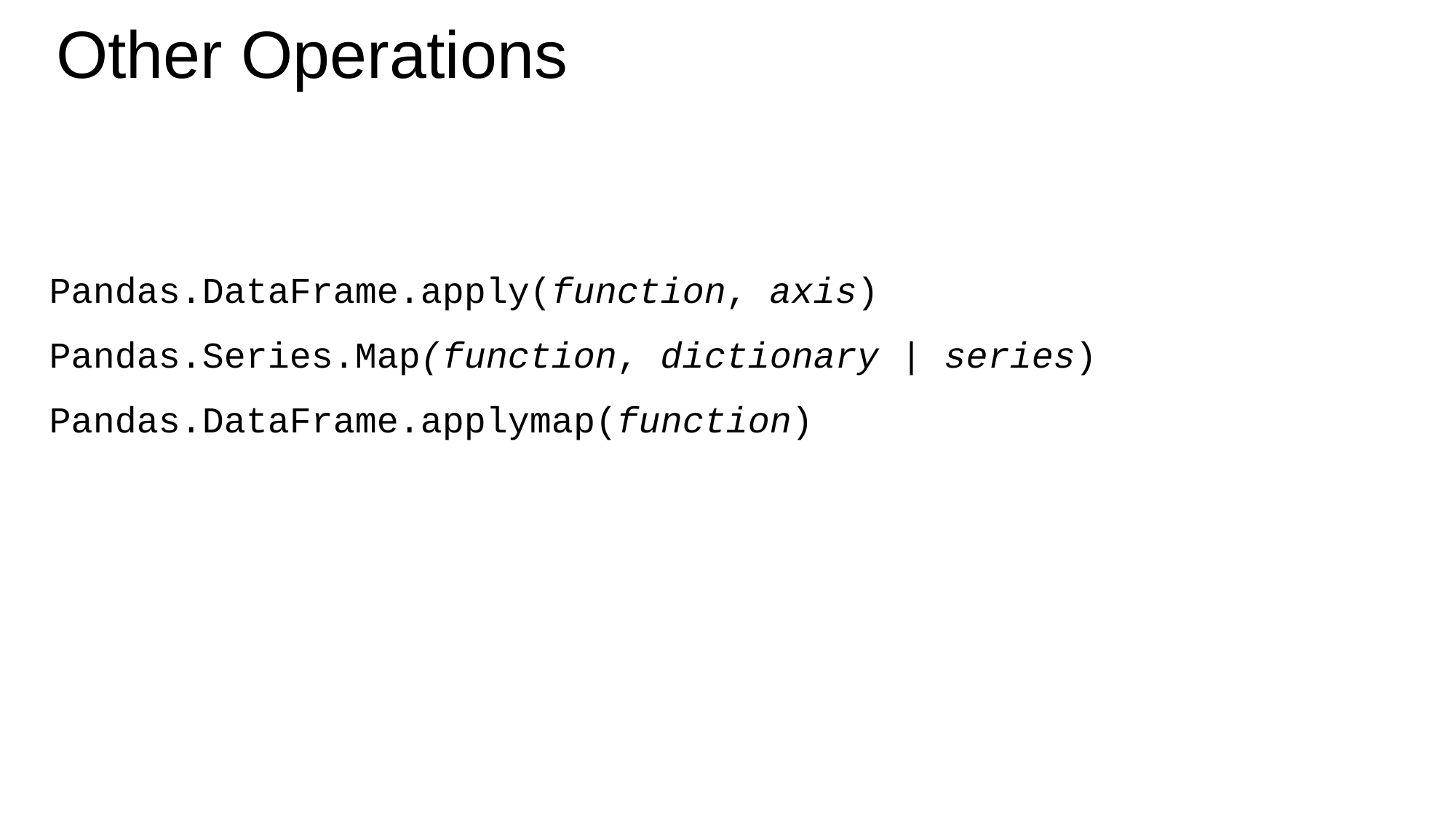

# Other Operations
Pandas.DataFrame.apply(function, axis)
Pandas.Series.Map(function, dictionary | series)
Pandas.DataFrame.applymap(function)